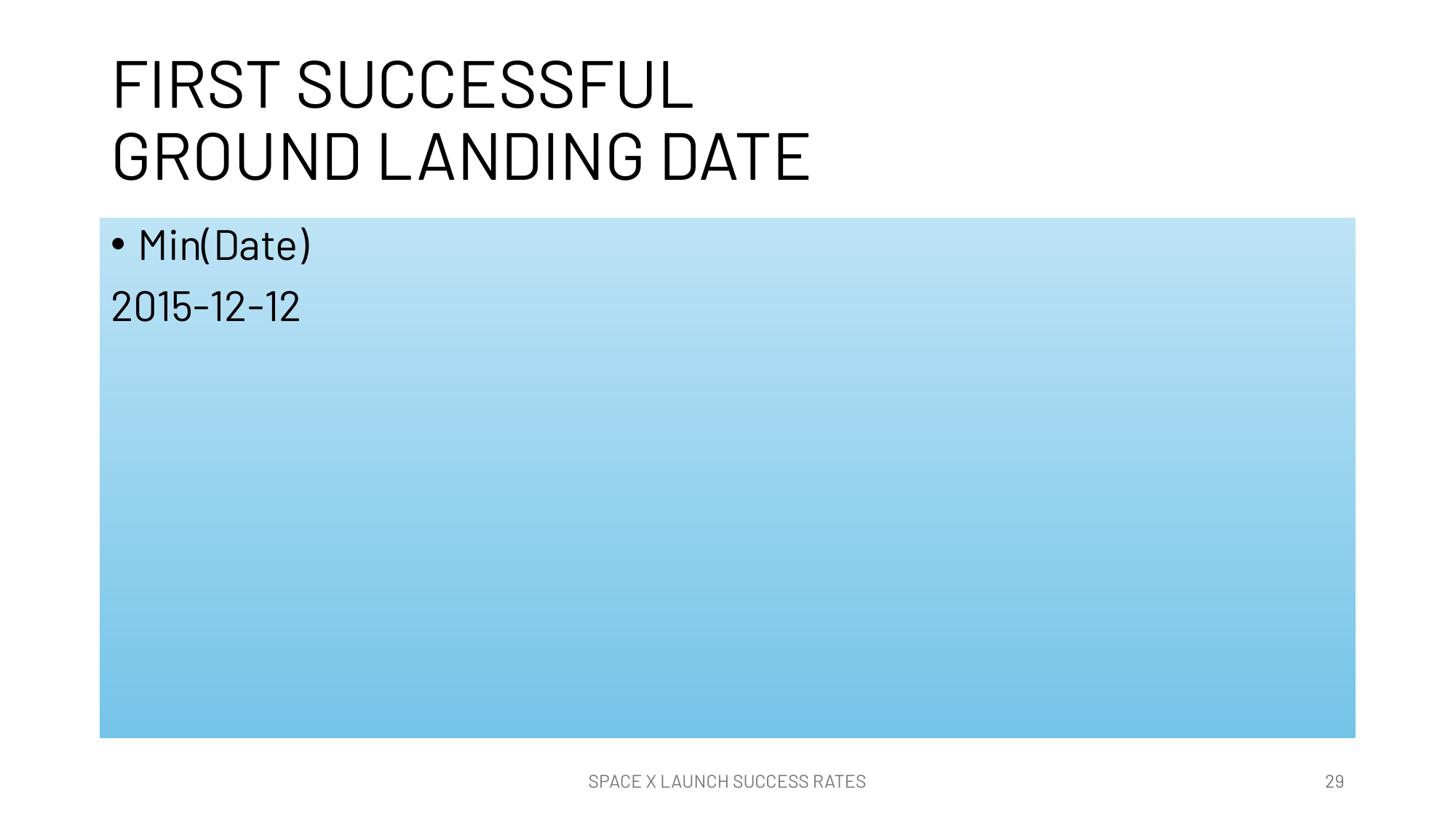

# FIRST SUCCESSFUL GROUND LANDING DATE
Min(Date)
2015-12-12
SPACE X LAUNCH SUCCESS RATES
29